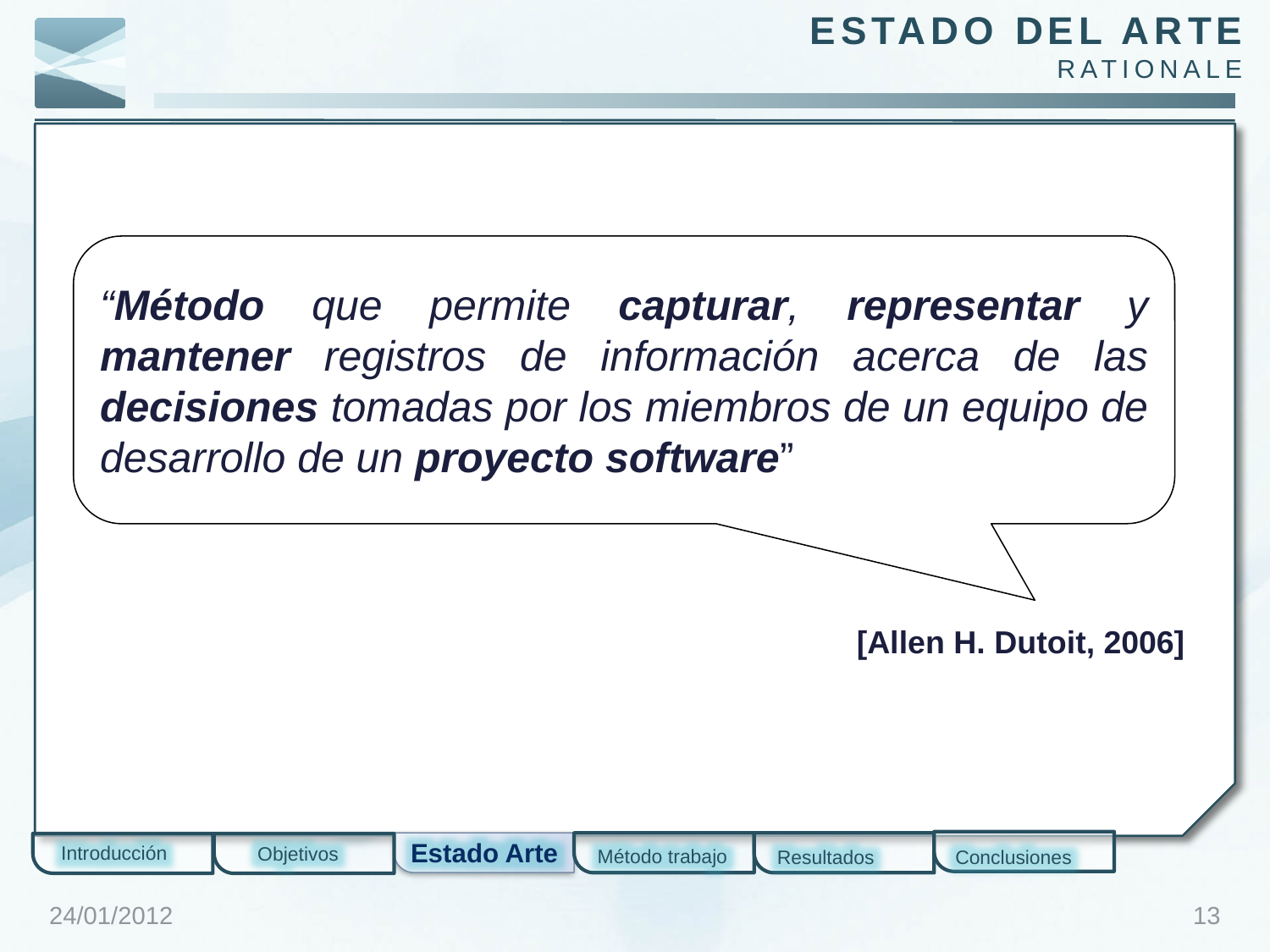

Estado del arte
Rationale
“Método que permite capturar, representar y mantener registros de información acerca de las decisiones tomadas por los miembros de un equipo de desarrollo de un proyecto software”
[Allen H. Dutoit, 2006]

Estado Arte
Introducción
Objetivos
Método trabajo
Resultados
Conclusiones
24/01/2012
13